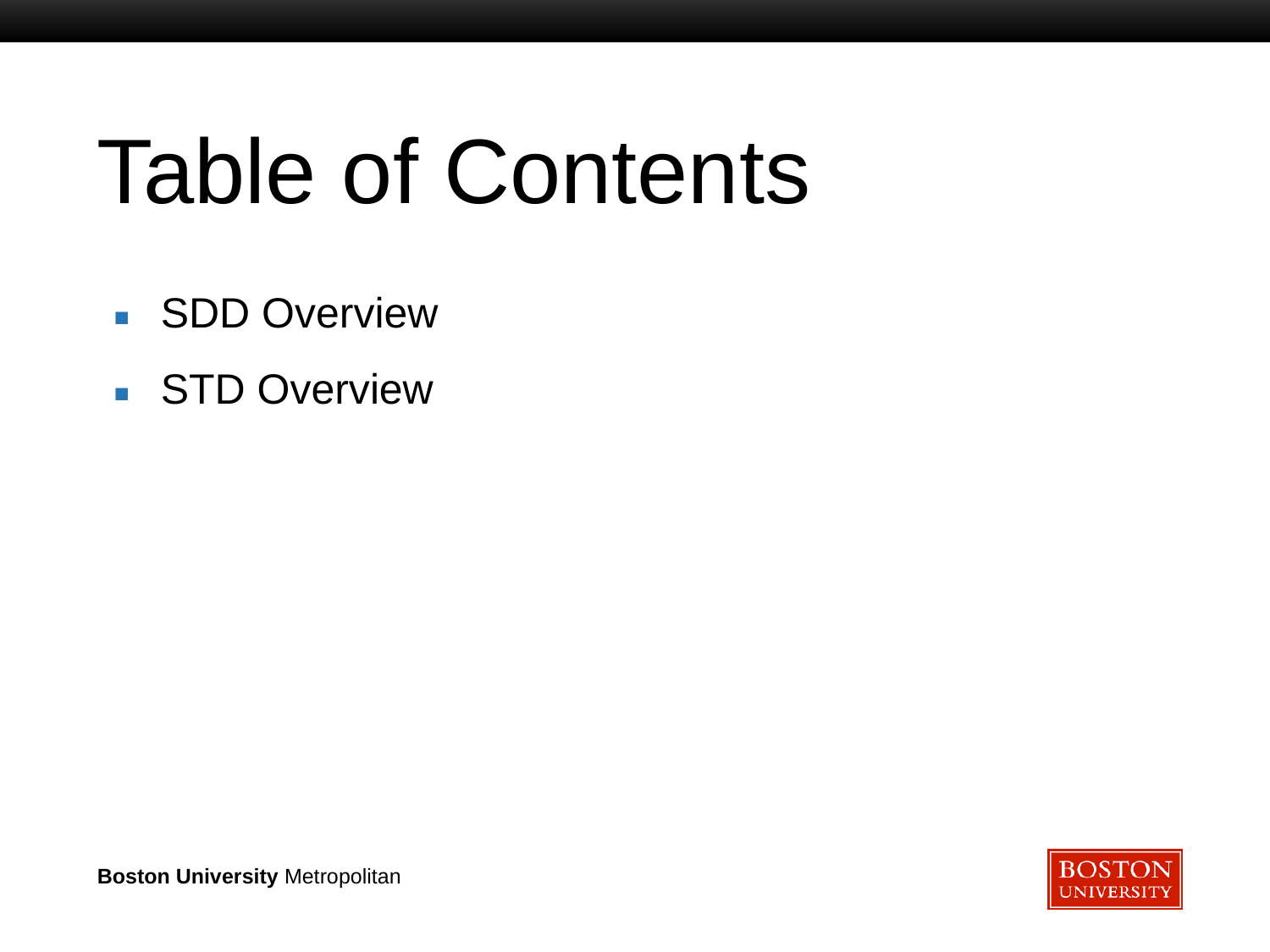

# Table of Contents
SDD Overview
STD Overview